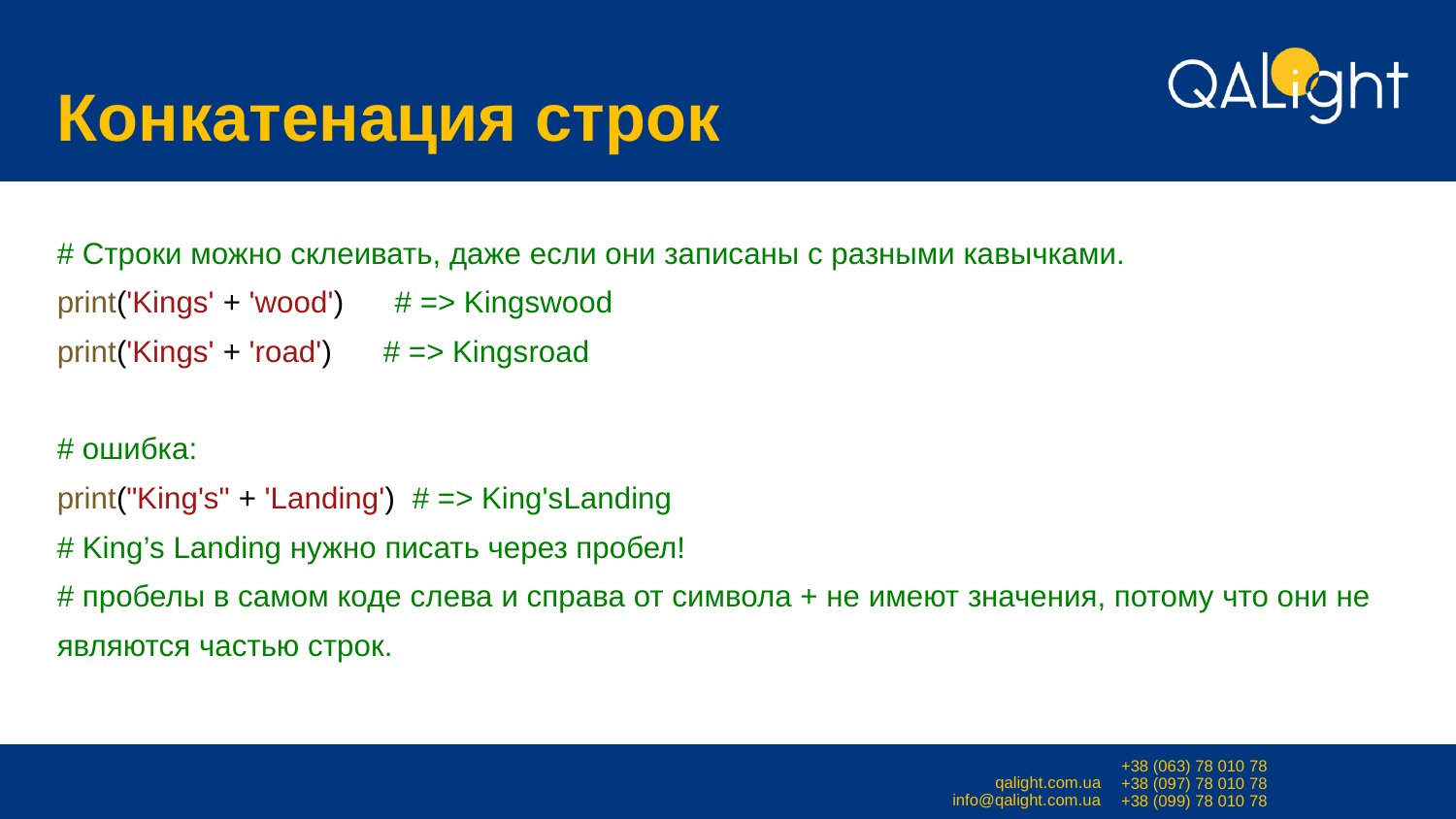

# Конкатенация строк
# Строки можно склеивать, даже если они записаны с разными кавычками.
print('Kings' + 'wood')      # => Kingswood
print('Kings' + 'road')      # => Kingsroad

# ошибка:
print("King's" + 'Landing')  # => King'sLanding
# King’s Landing нужно писать через пробел!
# пробелы в самом коде слева и справа от символа + не имеют значения, потому что они не являются частью строк.